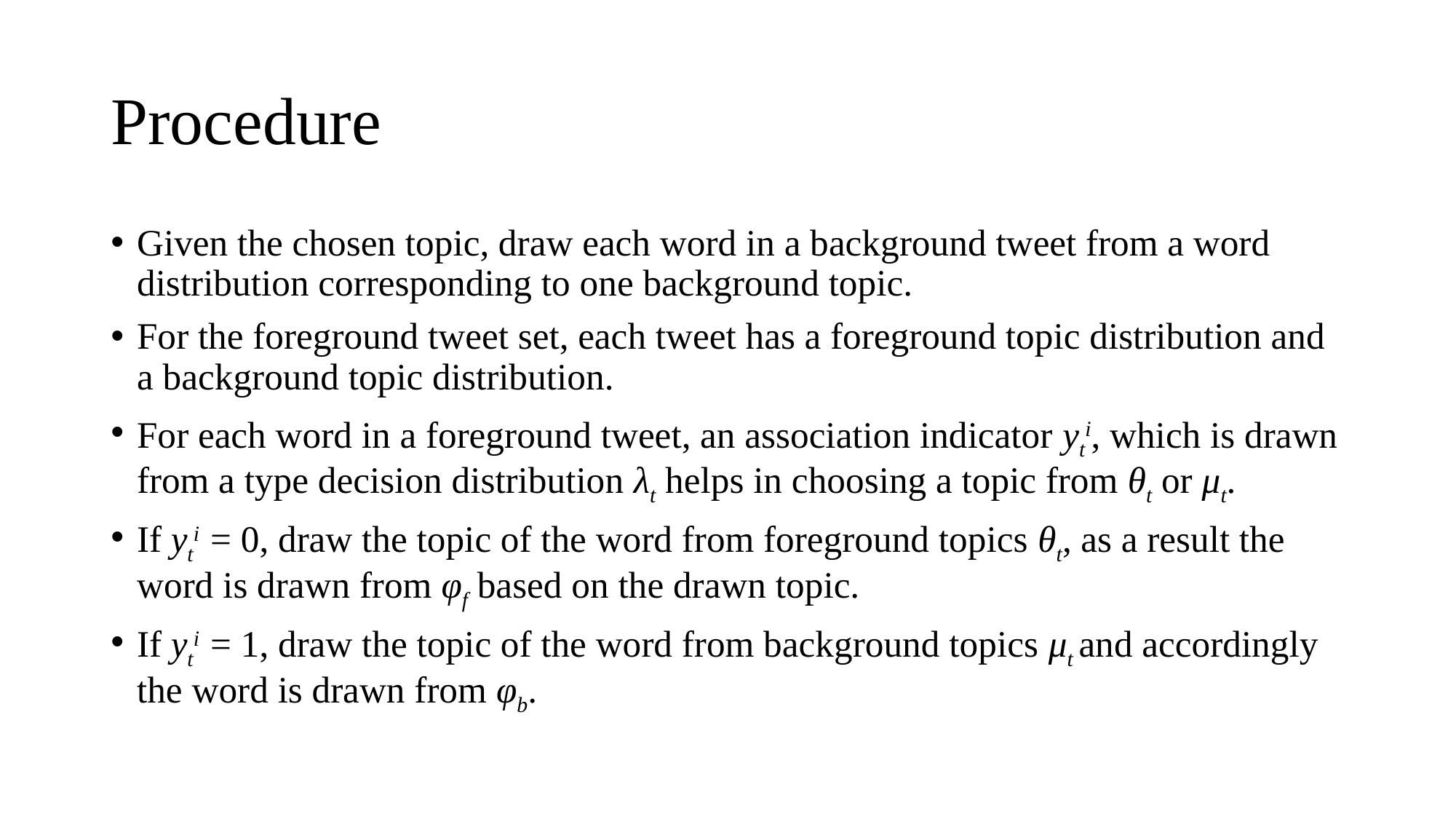

# Procedure
Given the chosen topic, draw each word in a background tweet from a word distribution corresponding to one background topic.
For the foreground tweet set, each tweet has a foreground topic distribution and a background topic distribution.
For each word in a foreground tweet, an association indicator yti, which is drawn from a type decision distribution λt helps in choosing a topic from θt or μt.
If yti  = 0, draw the topic of the word from foreground topics θt, as a result the word is drawn from φf based on the drawn topic.
If yti  = 1, draw the topic of the word from background topics μt and accordingly the word is drawn from φb.